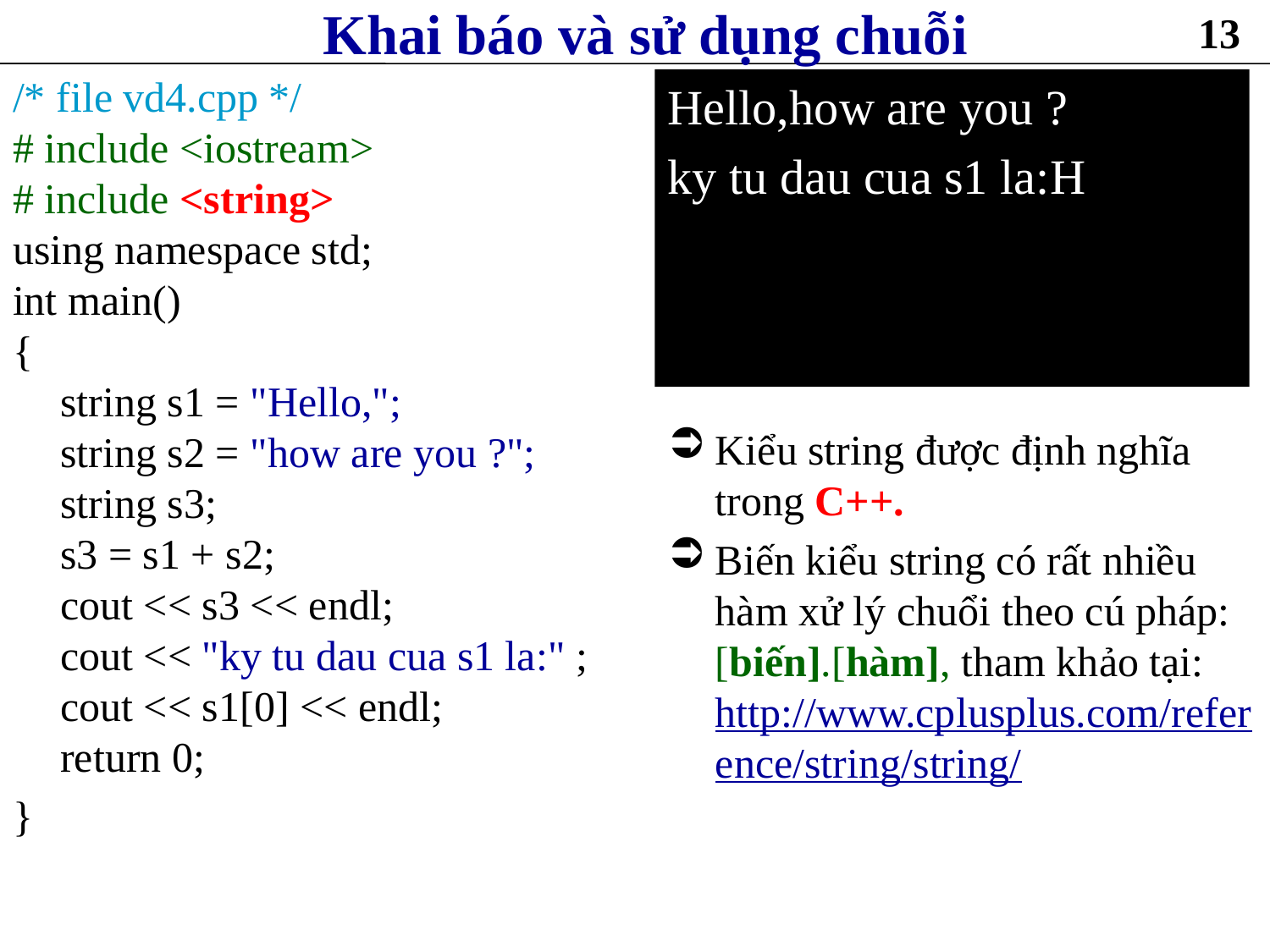

# Khai báo và sử dụng chuỗi
13
/* file vd4.cpp */
# include <iostream>
# include <string>
using namespace std;
int main()
{
	string s1 = "Hello,";
	string s2 = "how are you ?";
	string s3;
	s3 = s1 + s2;
	cout << s3 << endl;
	cout << "ky tu dau cua s1 la:" ;
	cout << s1[0] << endl;
	return 0;
}
Hello,how are you ?
ky tu dau cua s1 la:H
Kiểu string được định nghĩa trong C++.
Biến kiểu string có rất nhiều hàm xử lý chuổi theo cú pháp: [biến].[hàm], tham khảo tại: http://www.cplusplus.com/reference/string/string/